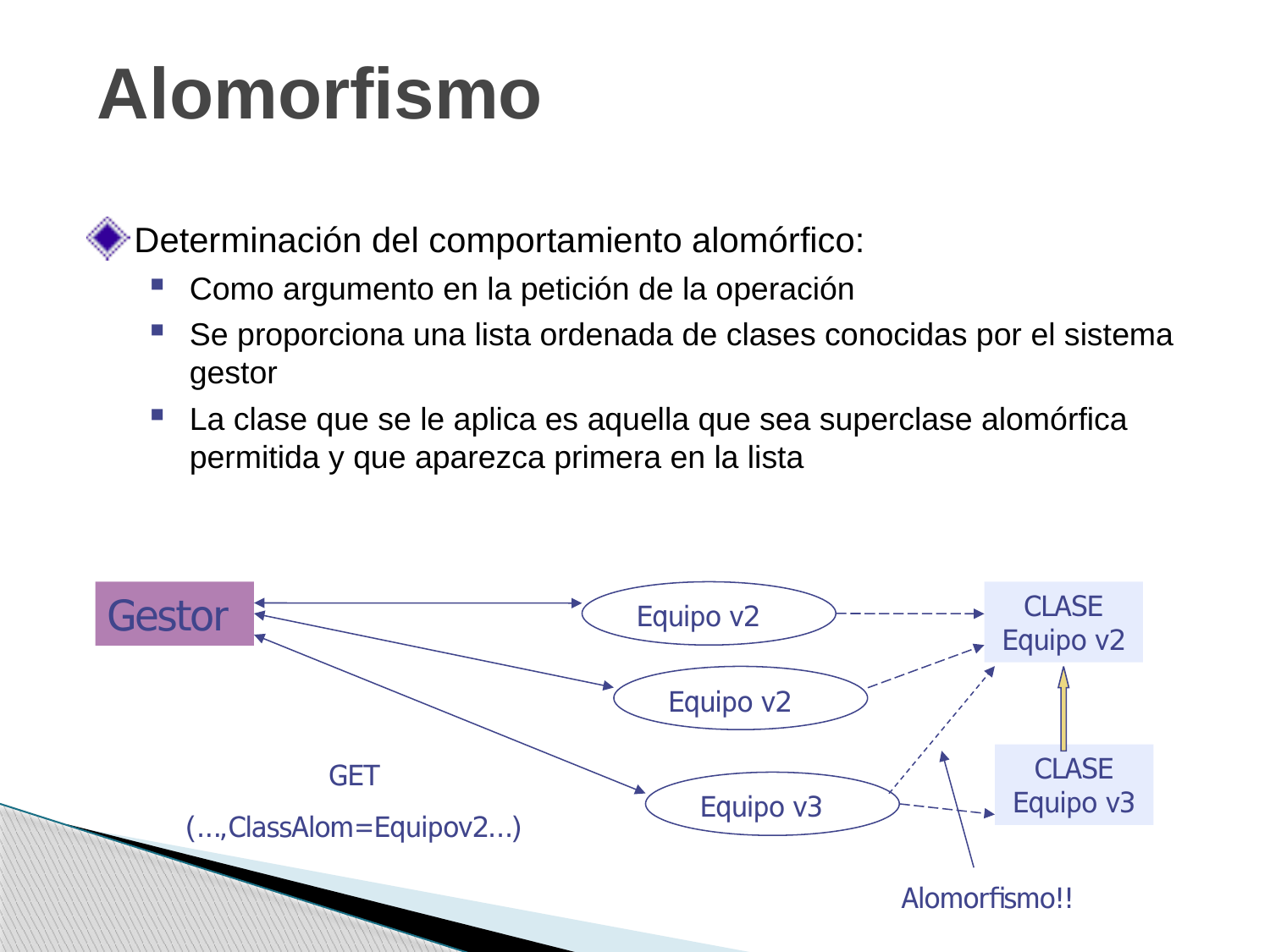

# Alomorfismo
Determinación del comportamiento alomórfico:
Como argumento en la petición de la operación
Se proporciona una lista ordenada de clases conocidas por el sistema gestor
La clase que se le aplica es aquella que sea superclase alomórfica permitida y que aparezca primera en la lista
Gestor

Equipo v2
CLASE Equipo v2

Equipo v2

CLASE Equipo v3

GET
(...,ClassAlom=Equipov2...)

Equipo v3

Alomorfismo!!